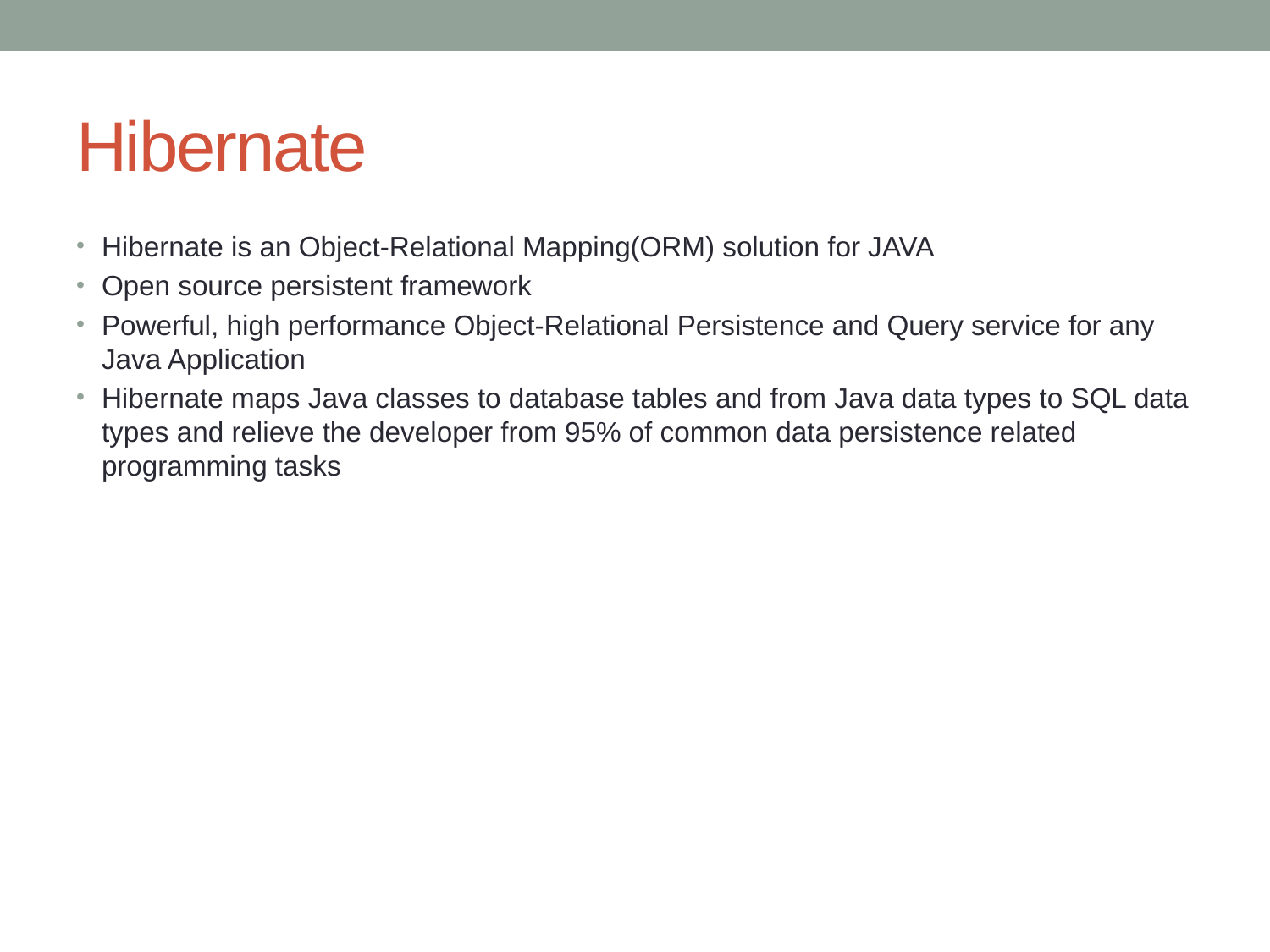

# Hibernate
Hibernate is an Object-Relational Mapping(ORM) solution for JAVA
Open source persistent framework
Powerful, high performance Object-Relational Persistence and Query service for any Java Application
Hibernate maps Java classes to database tables and from Java data types to SQL data types and relieve the developer from 95% of common data persistence related programming tasks